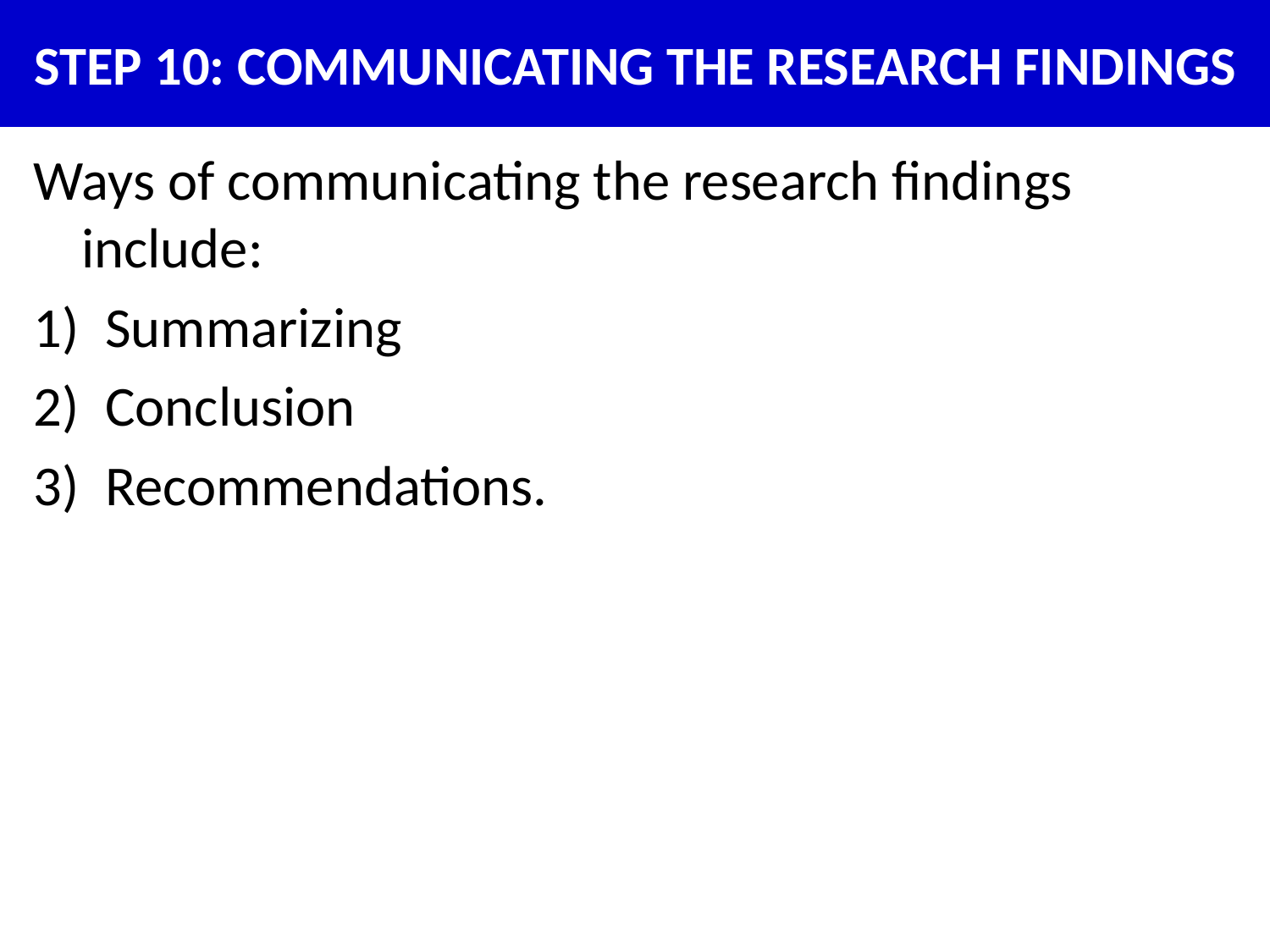

# STEP 10: COMMUNICATING THE RESEARCH FINDINGS
Ways of communicating the research findings include:
Summarizing
Conclusion
Recommendations.